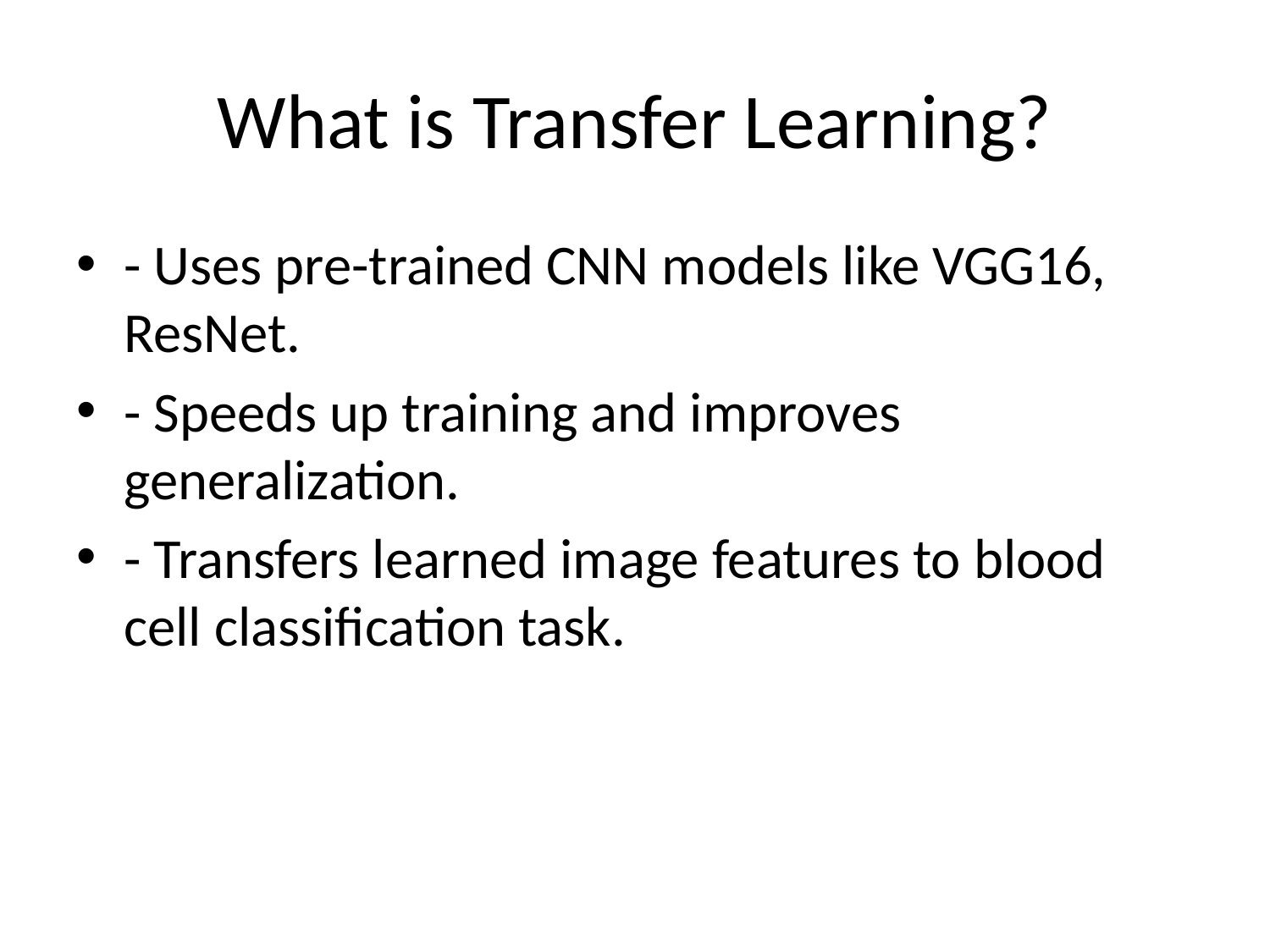

# What is Transfer Learning?
- Uses pre-trained CNN models like VGG16, ResNet.
- Speeds up training and improves generalization.
- Transfers learned image features to blood cell classification task.